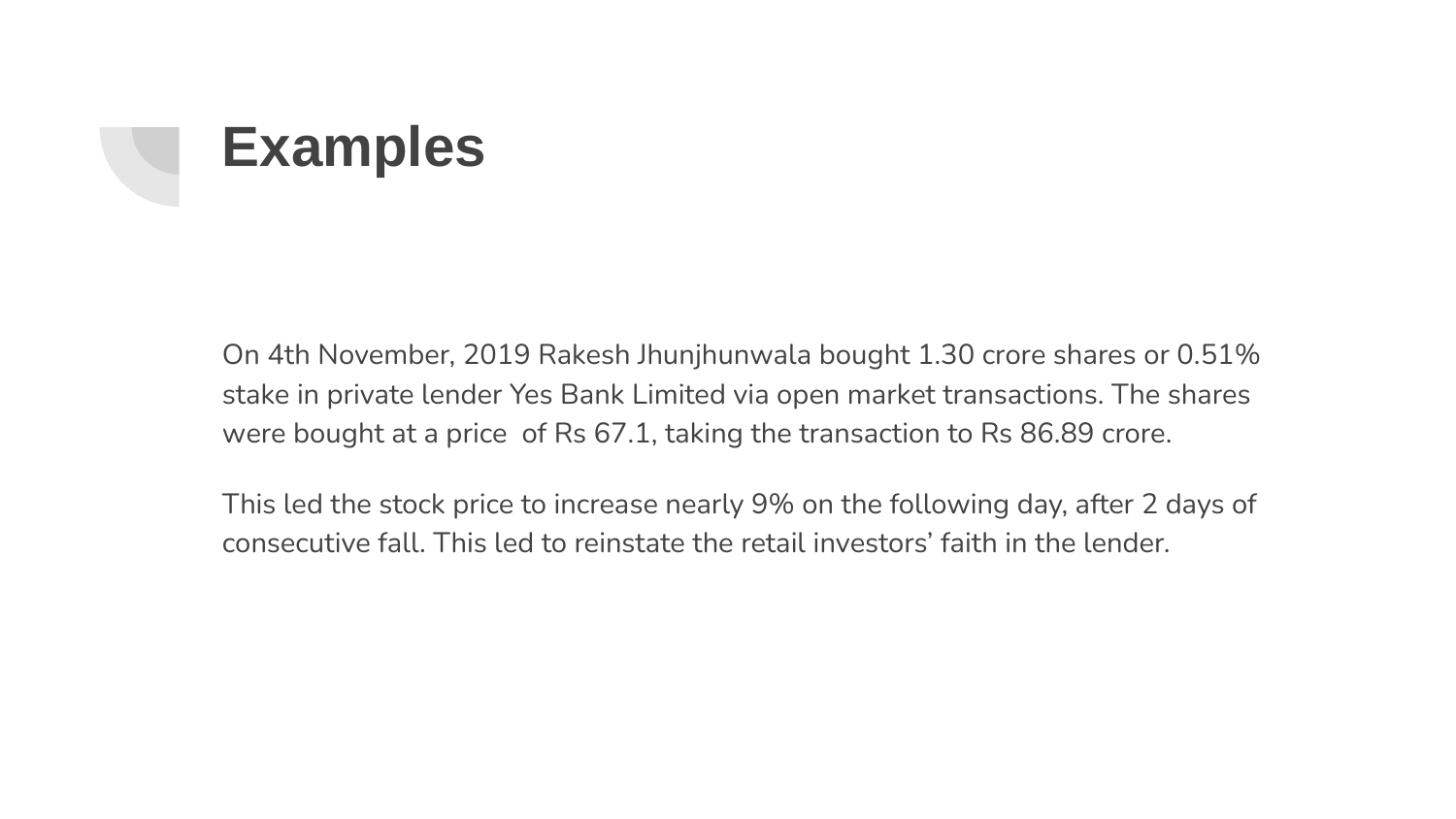

# Examples
On 4th November, 2019 Rakesh Jhunjhunwala bought 1.30 crore shares or 0.51% stake in private lender Yes Bank Limited via open market transactions. The shares were bought at a price  of Rs 67.1, taking the transaction to Rs 86.89 crore.
This led the stock price to increase nearly 9% on the following day, after 2 days of consecutive fall. This led to reinstate the retail investors’ faith in the lender.